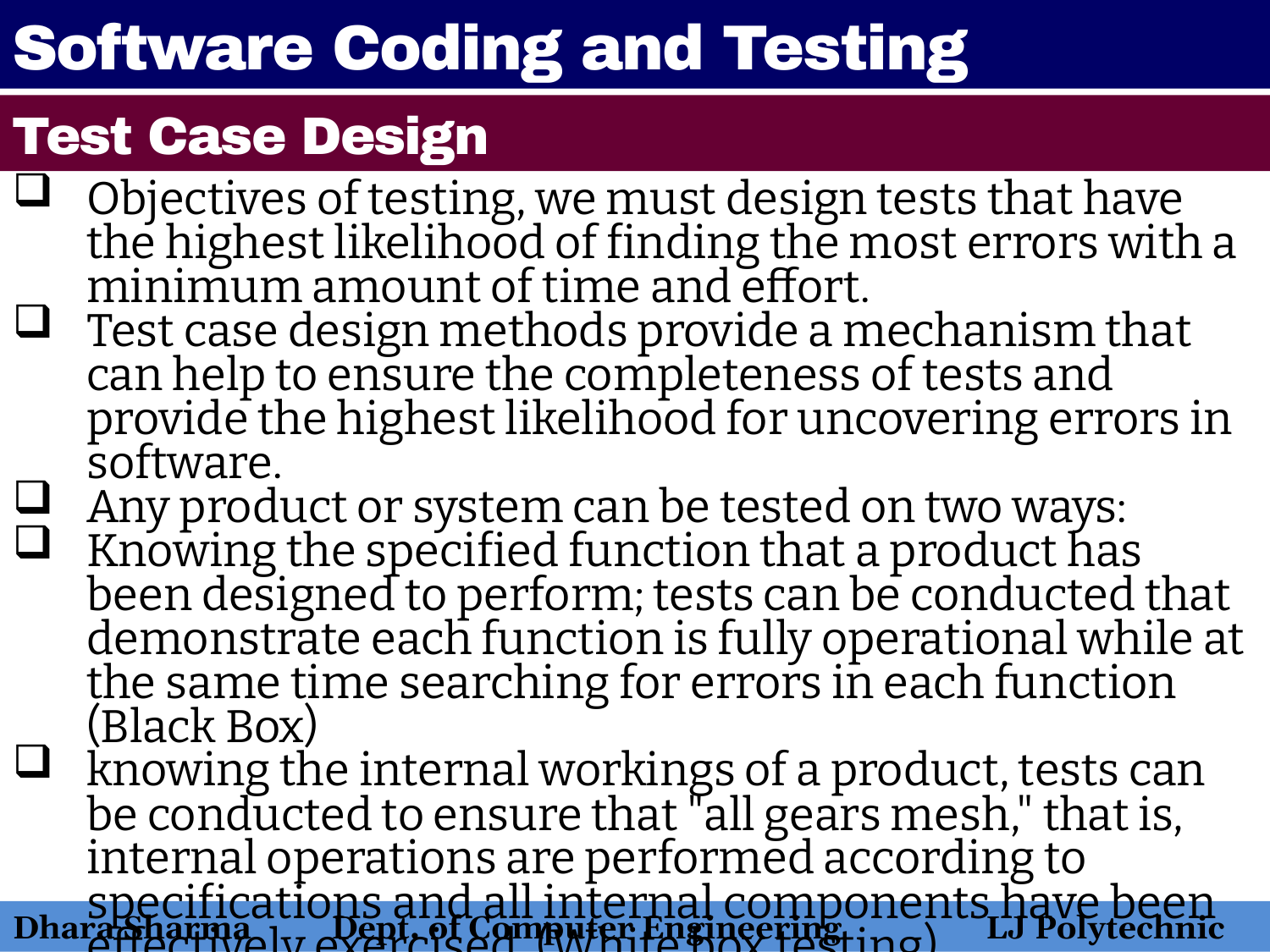

Software Coding and Testing
Test Case Design
Objectives of testing, we must design tests that have the highest likelihood of finding the most errors with a minimum amount of time and effort.
Test case design methods provide a mechanism that can help to ensure the completeness of tests and provide the highest likelihood for uncovering errors in software.
Any product or system can be tested on two ways:
Knowing the specified function that a product has been designed to perform; tests can be conducted that demonstrate each function is fully operational while at the same time searching for errors in each function (Black Box)
knowing the internal workings of a product, tests can be conducted to ensure that "all gears mesh," that is, internal operations are performed according to specifications and all internal components have been effectively exercised. (White box testing)
Dhara Sharma          Dept. of Computer Engineering                  LJ Polytechnic